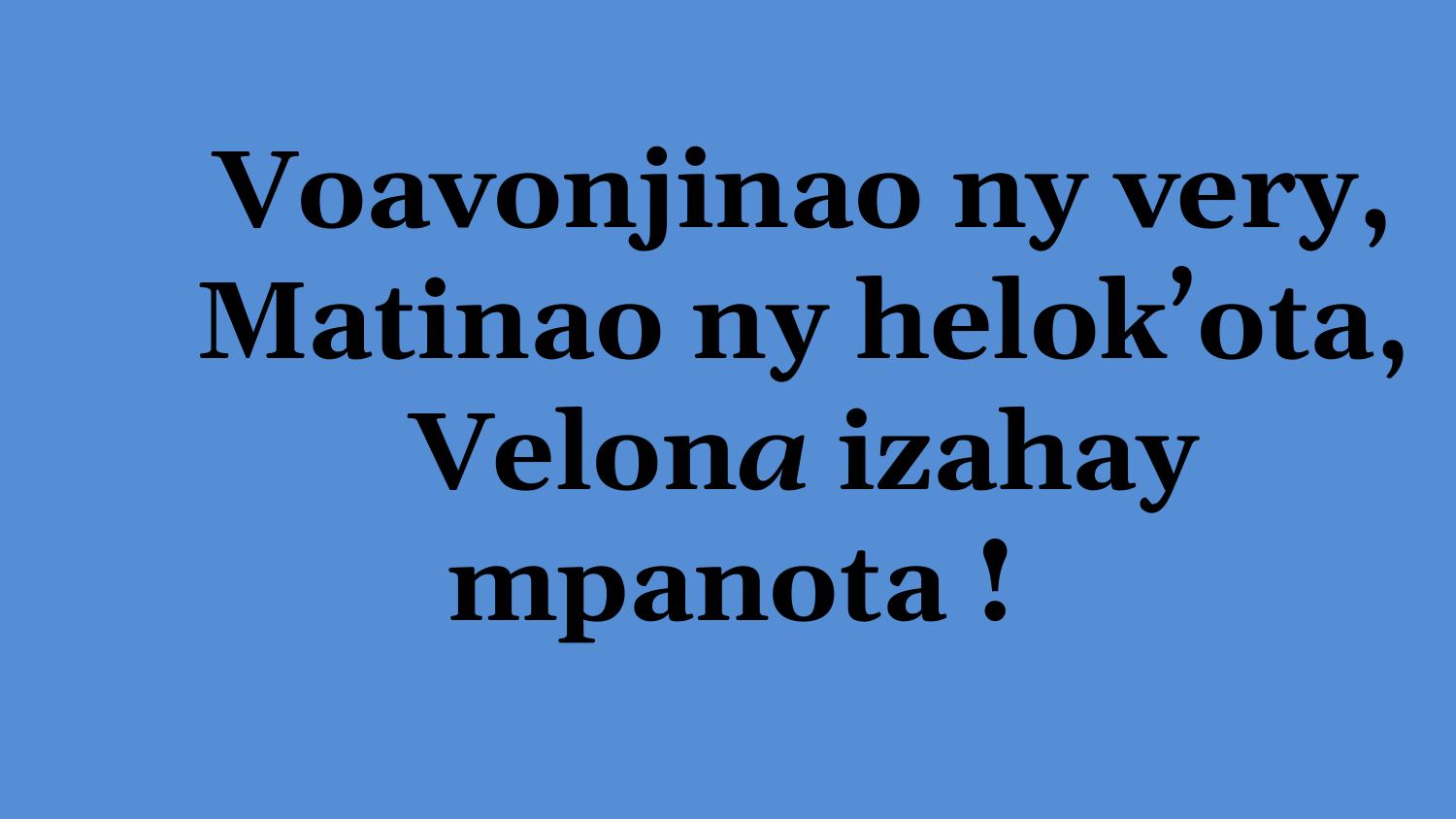

# Voavonjinao ny very, Matinao ny helok’ota, Velona izahay mpanota !